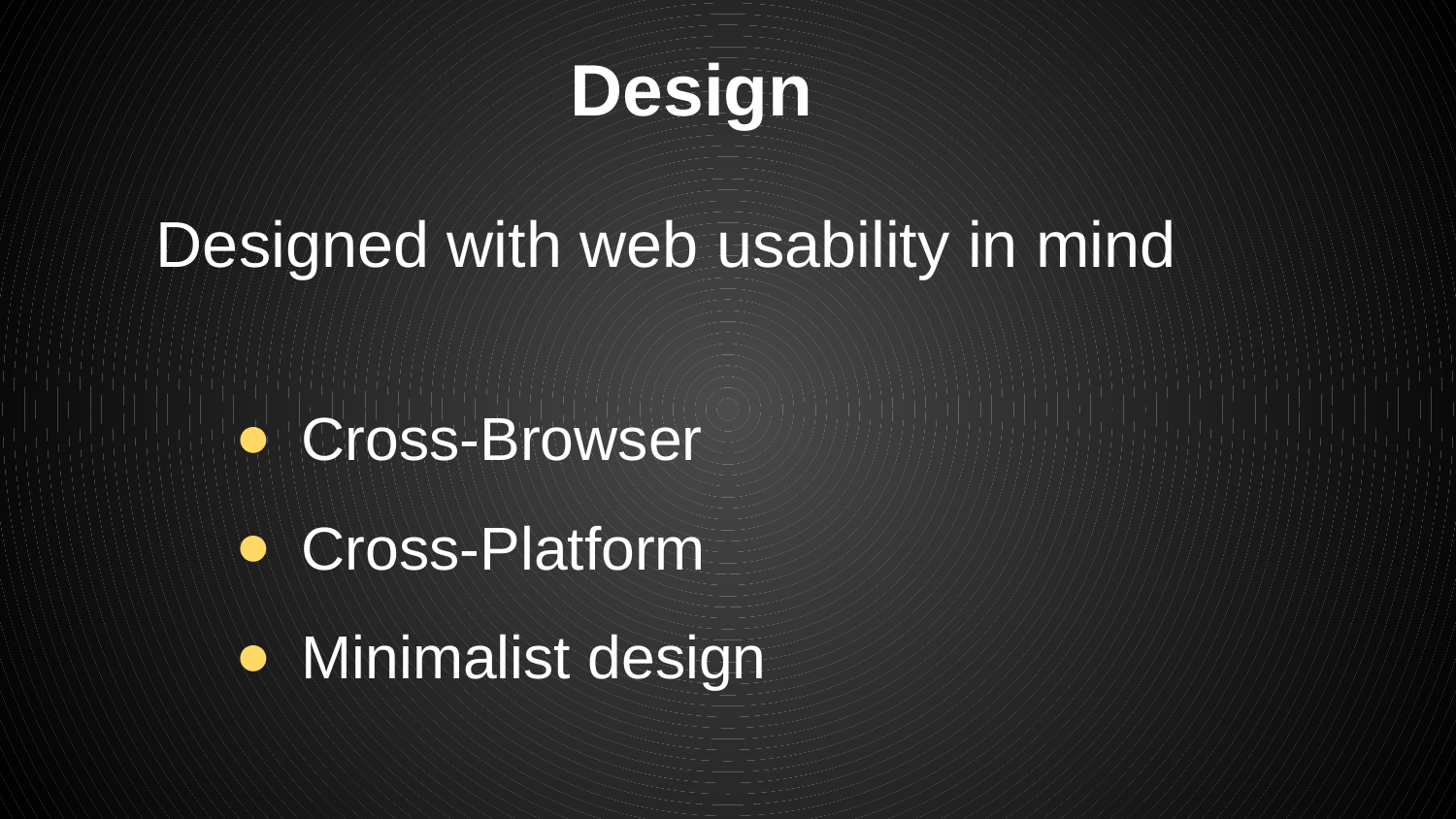

# Design
Designed with web usability in mind
Cross-Browser
Cross-Platform
Minimalist design